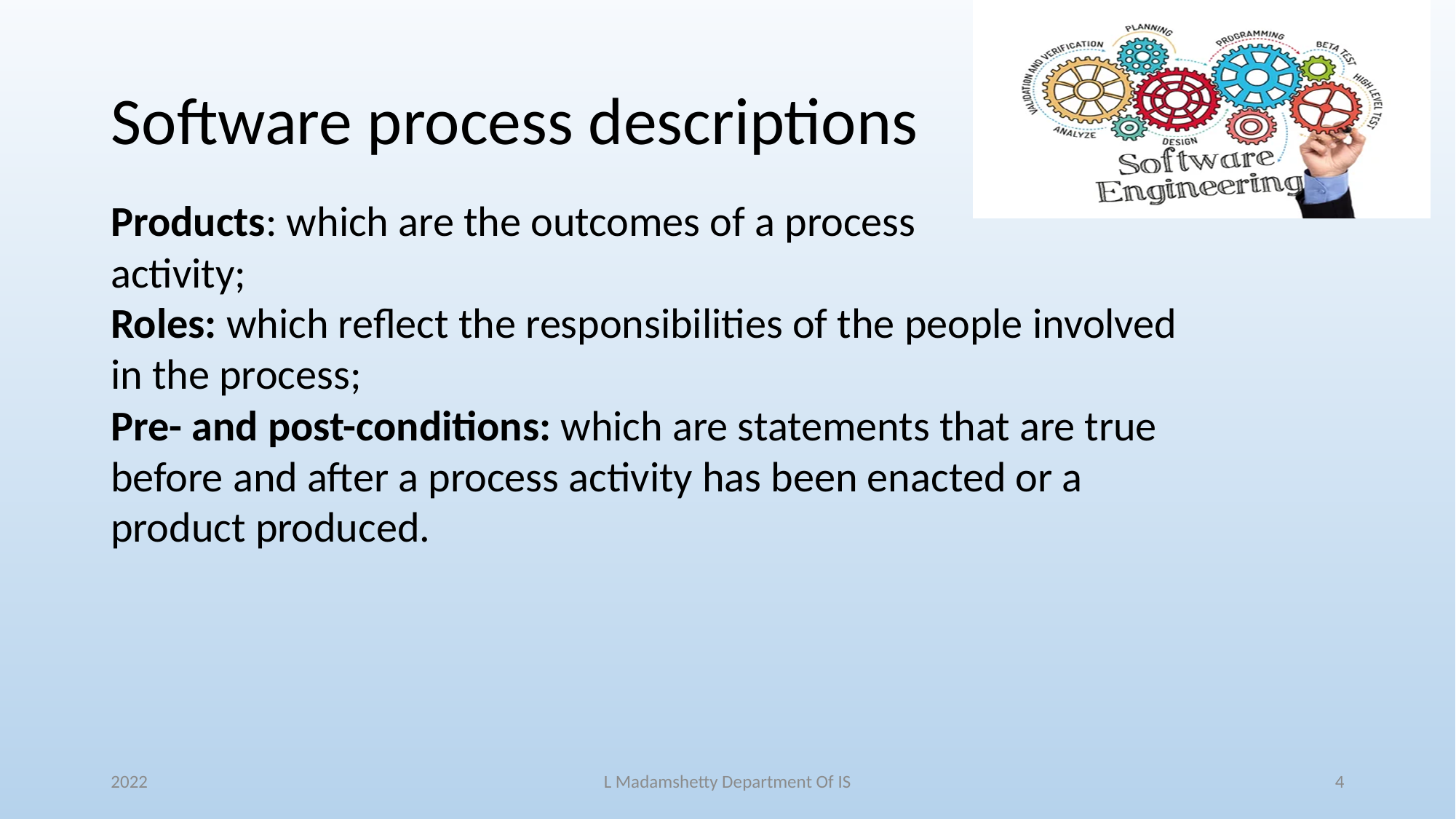

# Software process descriptions
Products: which are the outcomes of a process
activity;
Roles: which reflect the responsibilities of the people involved in the process;
Pre- and post-conditions: which are statements that are true before and after a process activity has been enacted or a product produced.
2022
L Madamshetty Department Of IS
4